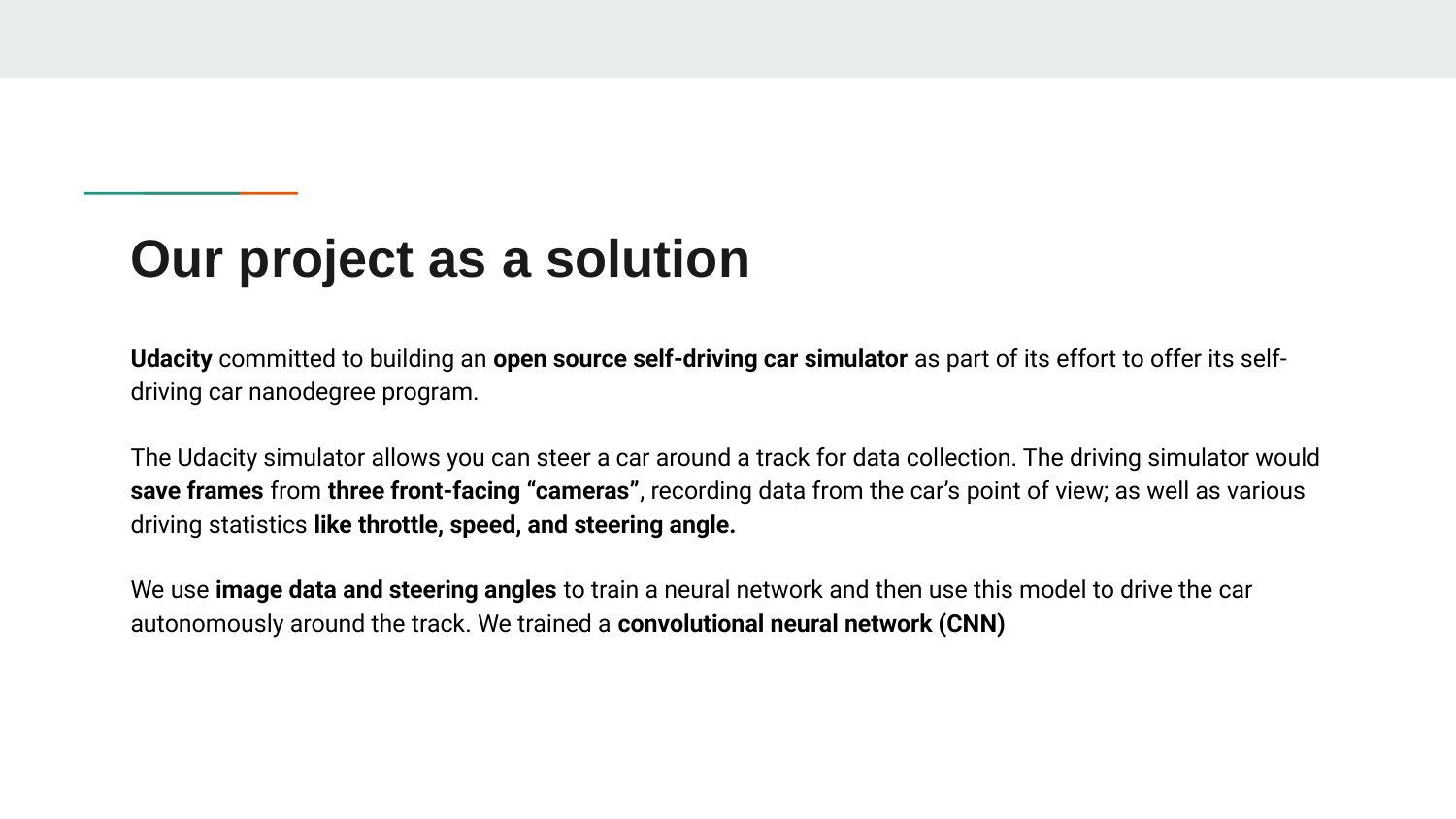

# Our project as a solution
Udacity committed to building an open source self-driving car simulator as part of its effort to offer its self-driving car nanodegree program.
The Udacity simulator allows you can steer a car around a track for data collection. The driving simulator would save frames from three front-facing “cameras”, recording data from the car’s point of view; as well as various driving statistics like throttle, speed, and steering angle.
We use image data and steering angles to train a neural network and then use this model to drive the car autonomously around the track. We trained a convolutional neural network (CNN)